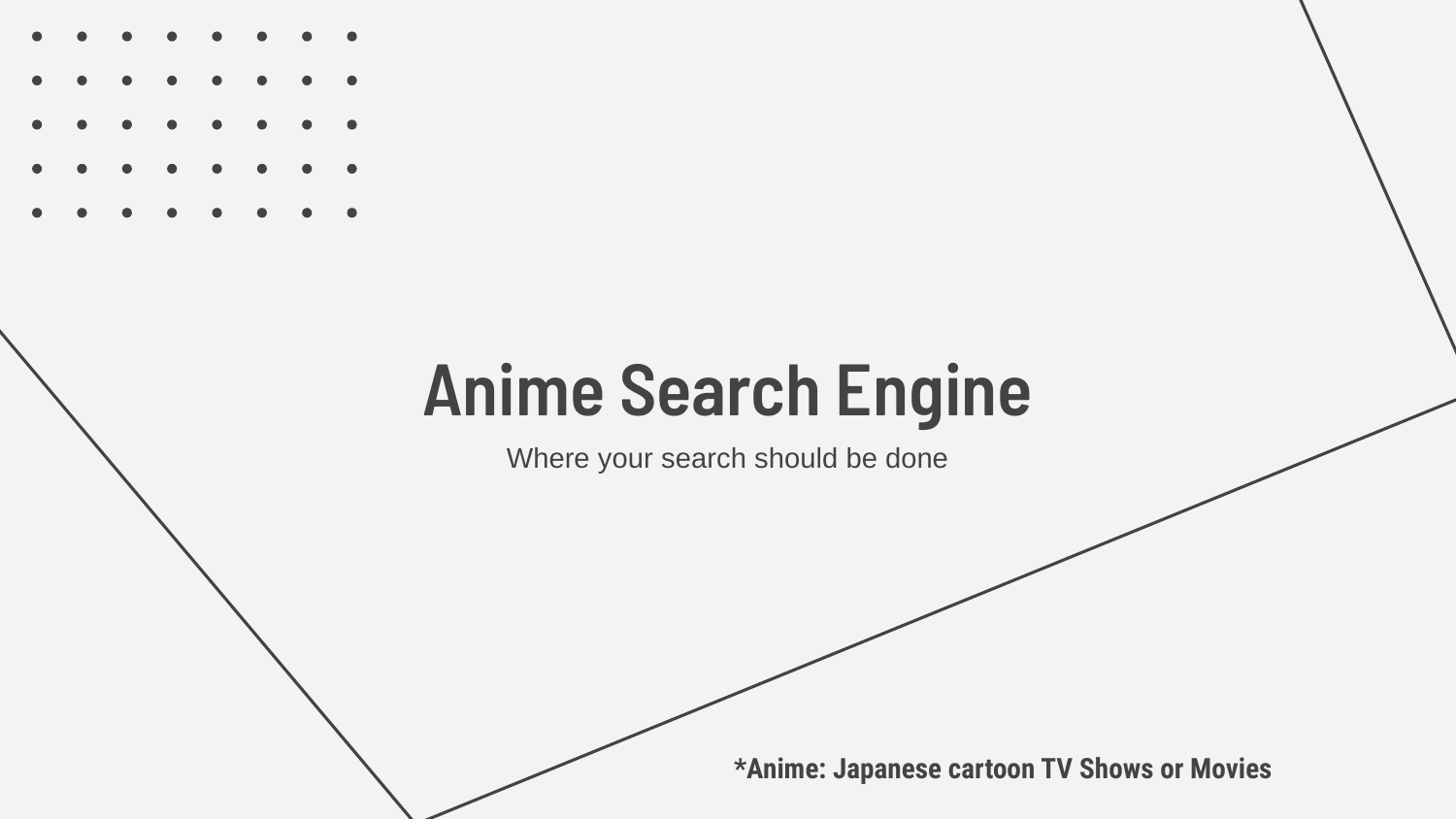

# Anime Search Engine
Where your search should be done
*Anime: Japanese cartoon TV Shows or Movies